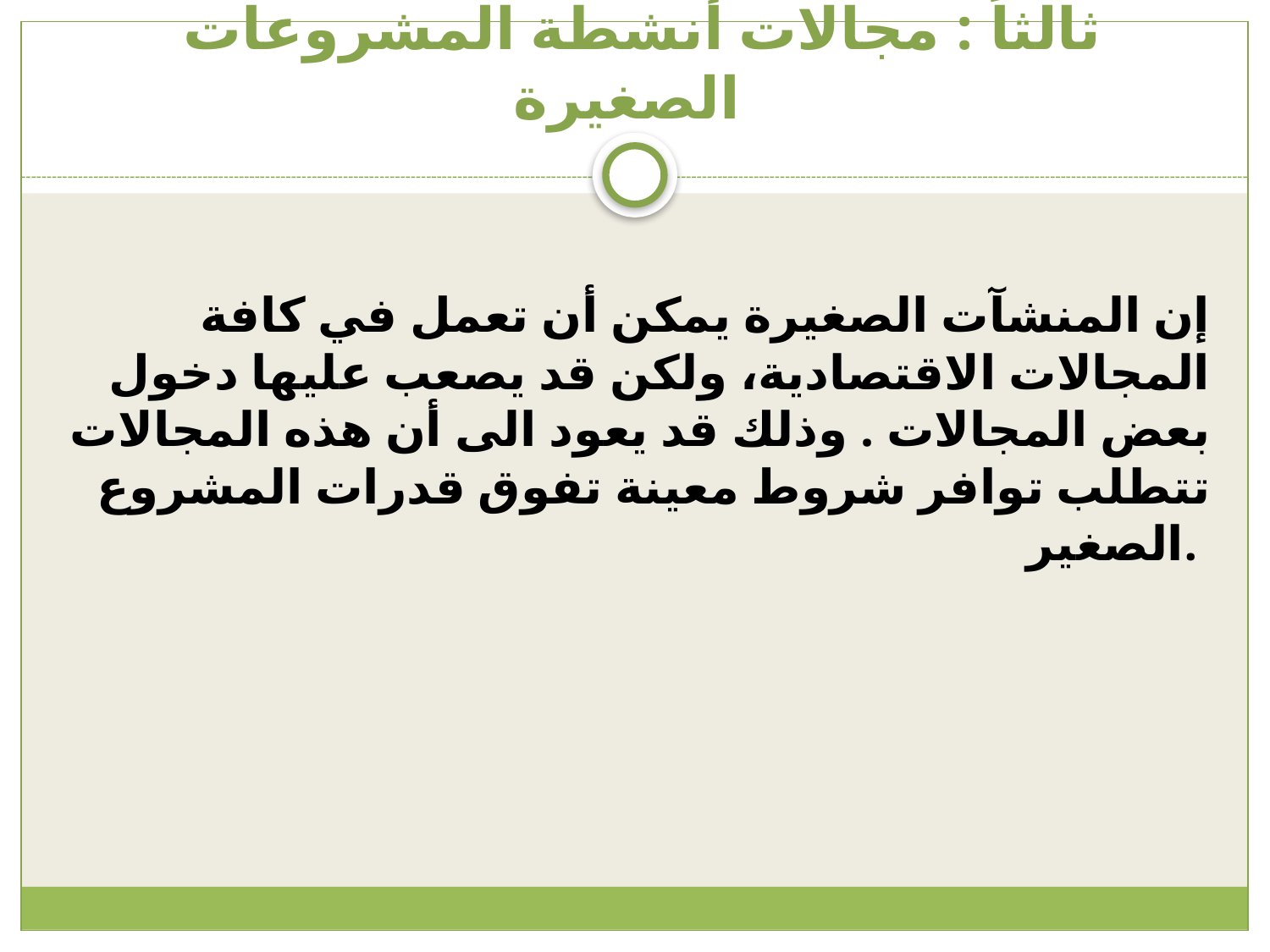

# ثالثاً : مجالات أنشطة المشروعات الصغيرة

إن المنشآت الصغيرة يمكن أن تعمل في كافة المجالات الاقتصادية، ولكن قد يصعب عليها دخول بعض المجالات . وذلك قد يعود الى أن هذه المجالات تتطلب توافر شروط معينة تفوق قدرات المشروع الصغير.